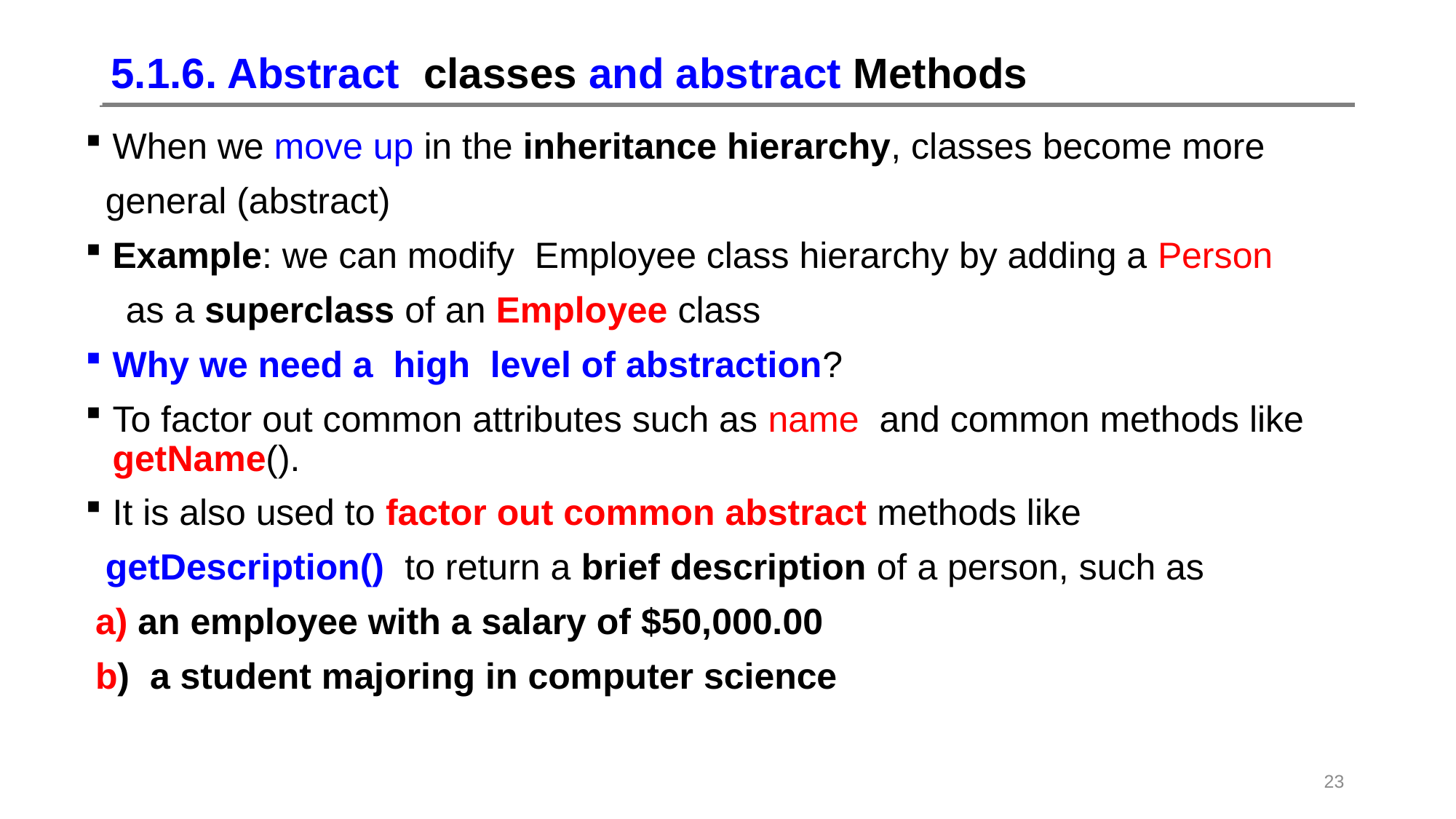

# 5.1.6. Abstract  classes and abstract Methods
When we move up in the inheritance hierarchy, classes become more
  general (abstract)
Example: we can modify  Employee class hierarchy by adding a Person
    as a superclass of an Employee class
Why we need a  high  level of abstraction?
To factor out common attributes such as name  and common methods like getName().
It is also used to factor out common abstract methods like
  getDescription()  to return a brief description of a person, such as
 a) an employee with a salary of $50,000.00
 b)  a student majoring in computer science
23